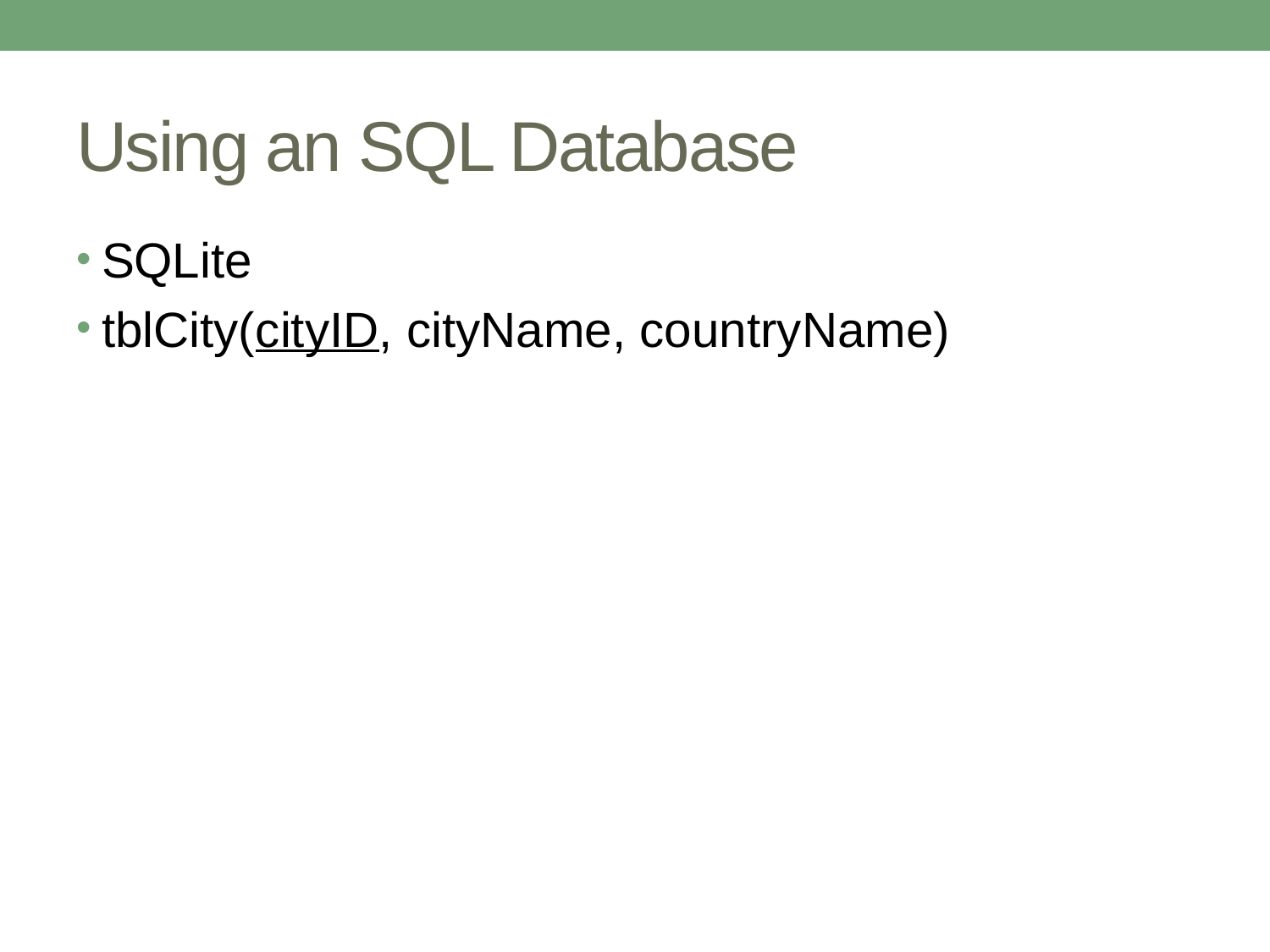

# Using an SQL Database
SQLite
tblCity(cityID, cityName, countryName)